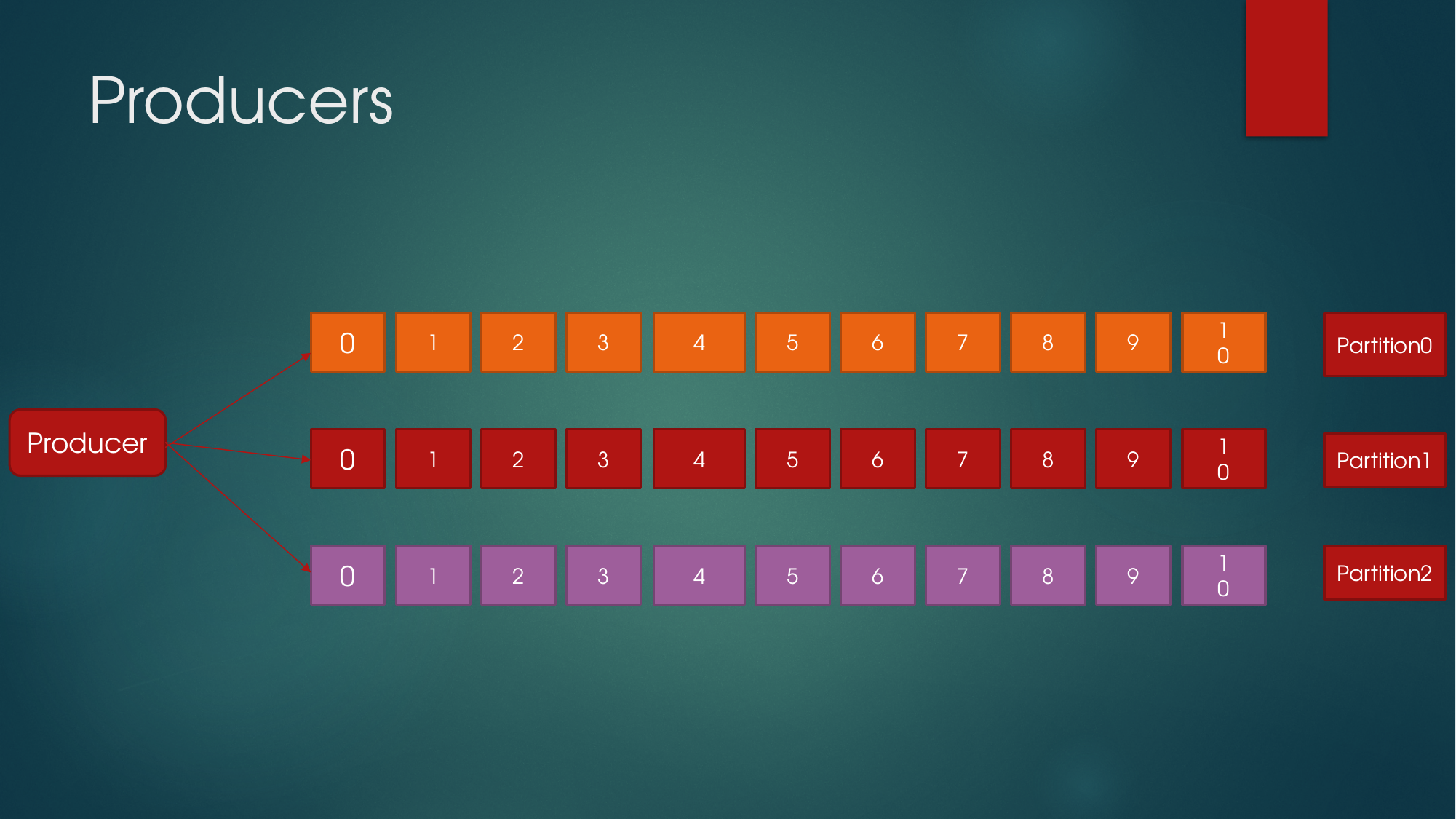

# Producers

0
1
2
3
4
5
6
7
8
9
1
0
Partition0
Producer
0
1
2
3
4
5
6
7
8
9
1
0
Partition1
Partition2
0
1
2
3
4
5
6
7
8
9
1
0